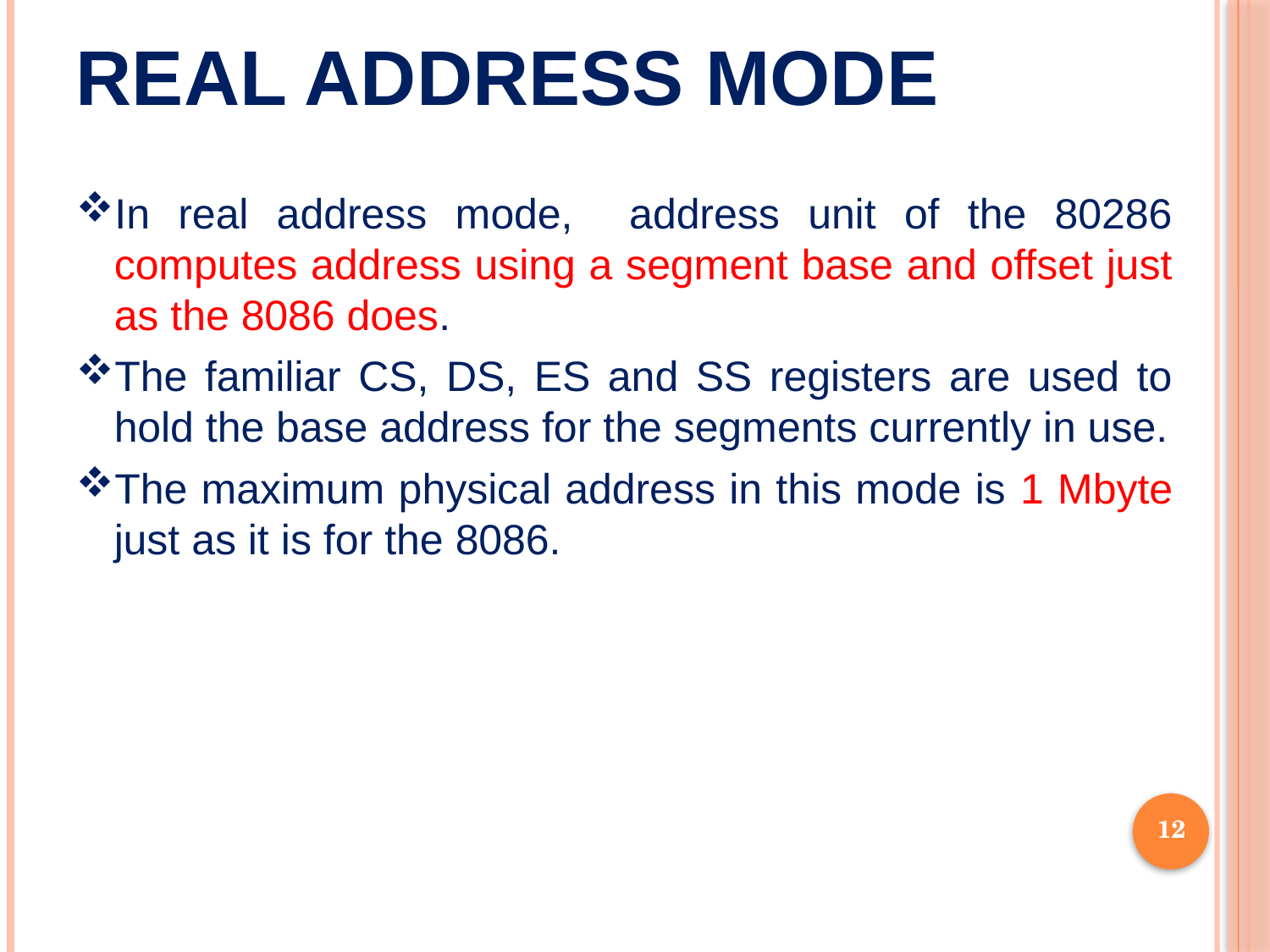

# Real address mode
In real address mode,  address unit of the 80286 computes address using a segment base and offset just as the 8086 does.
The familiar CS, DS, ES and SS registers are used to hold the base address for the segments currently in use.
The maximum physical address in this mode is 1 Mbyte just as it is for the 8086.
12